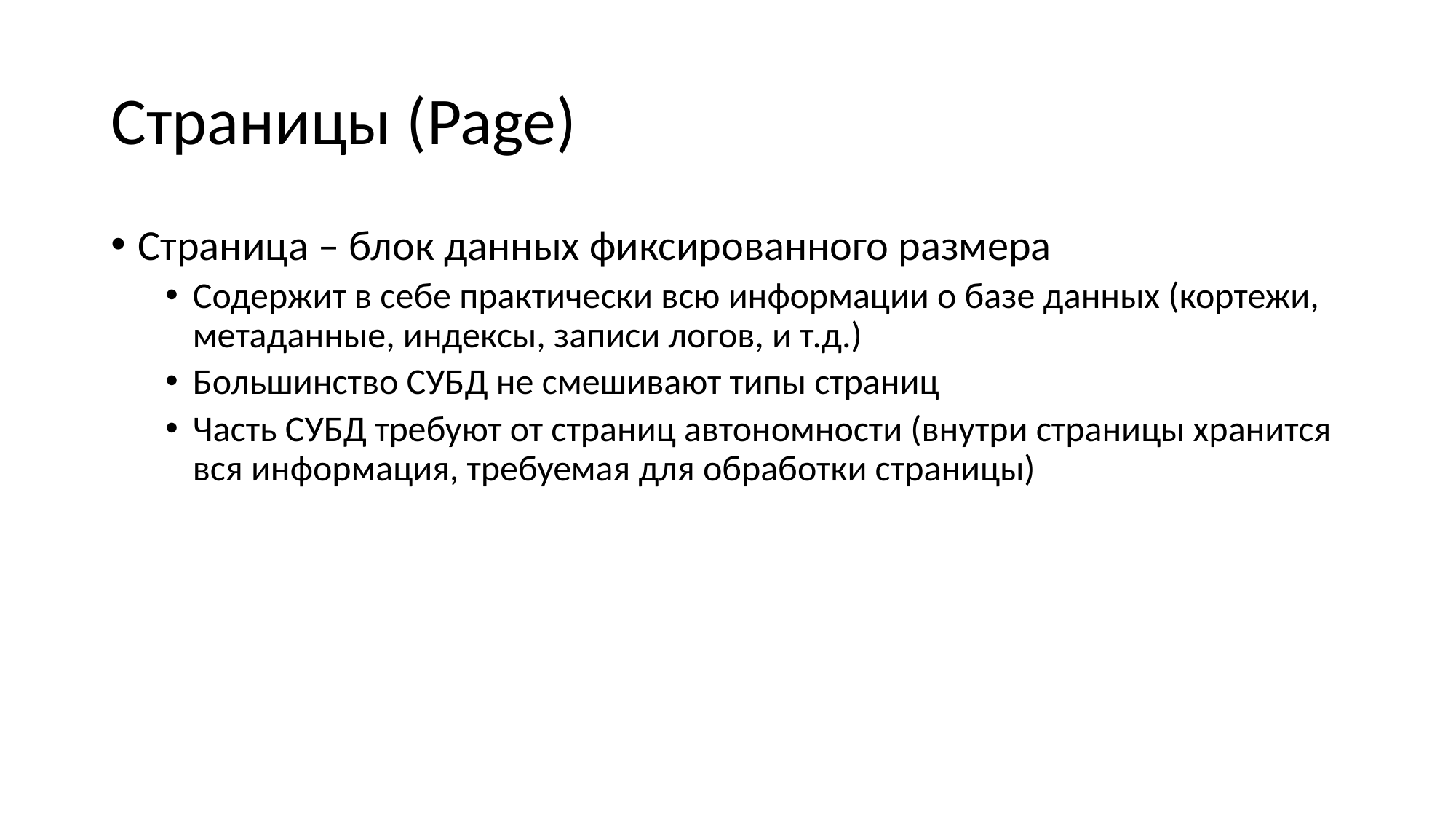

# Страницы (Page)
Страница – блок данных фиксированного размера
Содержит в себе практически всю информации о базе данных (кортежи, метаданные, индексы, записи логов, и т.д.)
Большинство СУБД не смешивают типы страниц
Часть СУБД требуют от страниц автономности (внутри страницы хранится вся информация, требуемая для обработки страницы)